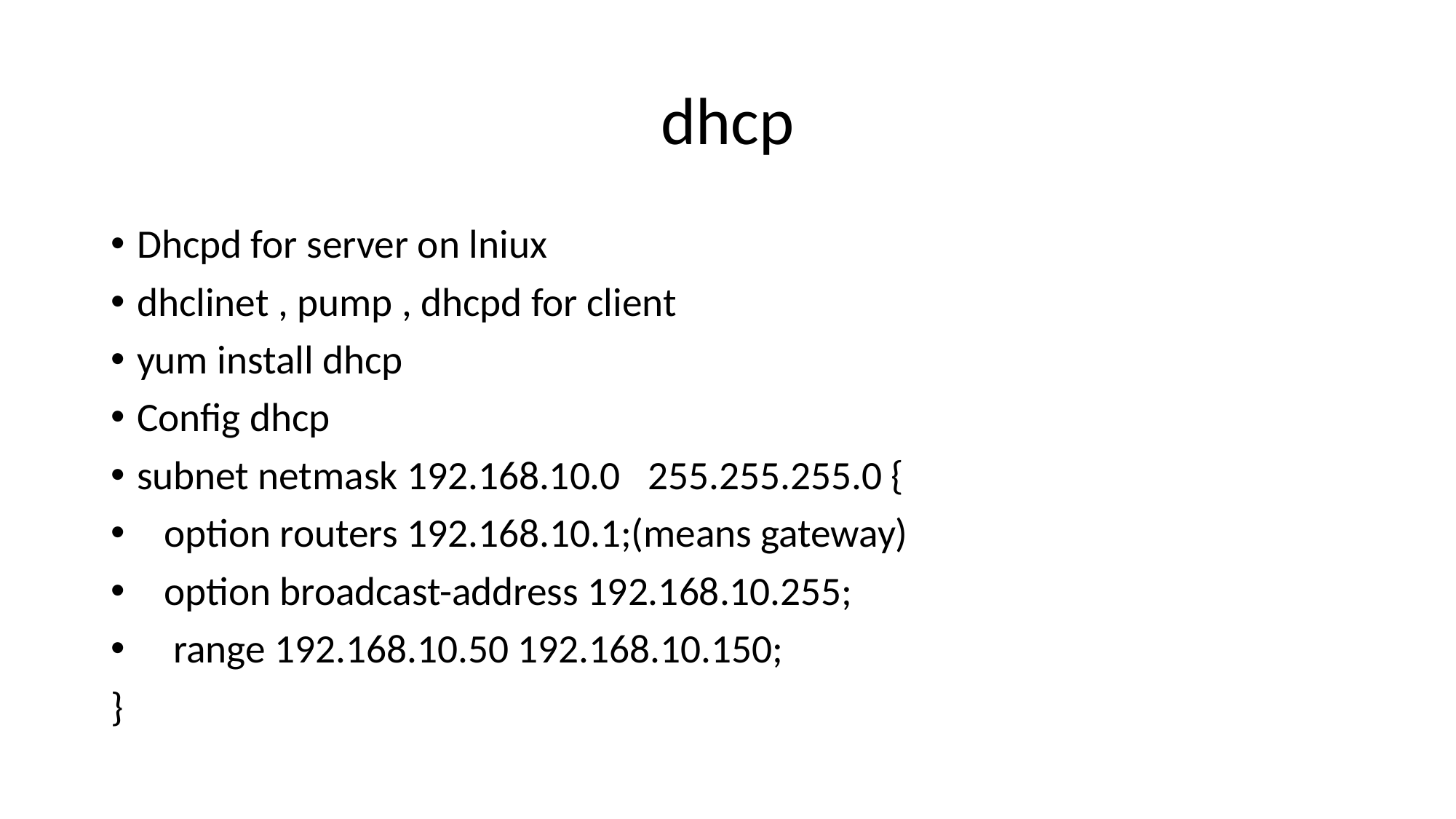

# dhcp
Dhcpd for server on lniux
dhclinet , pump , dhcpd for client
yum install dhcp
Config dhcp
subnet netmask 192.168.10.0   255.255.255.0 {
   option routers 192.168.10.1;(means gateway)
   option broadcast-address 192.168.10.255;
    range 192.168.10.50 192.168.10.150;
}